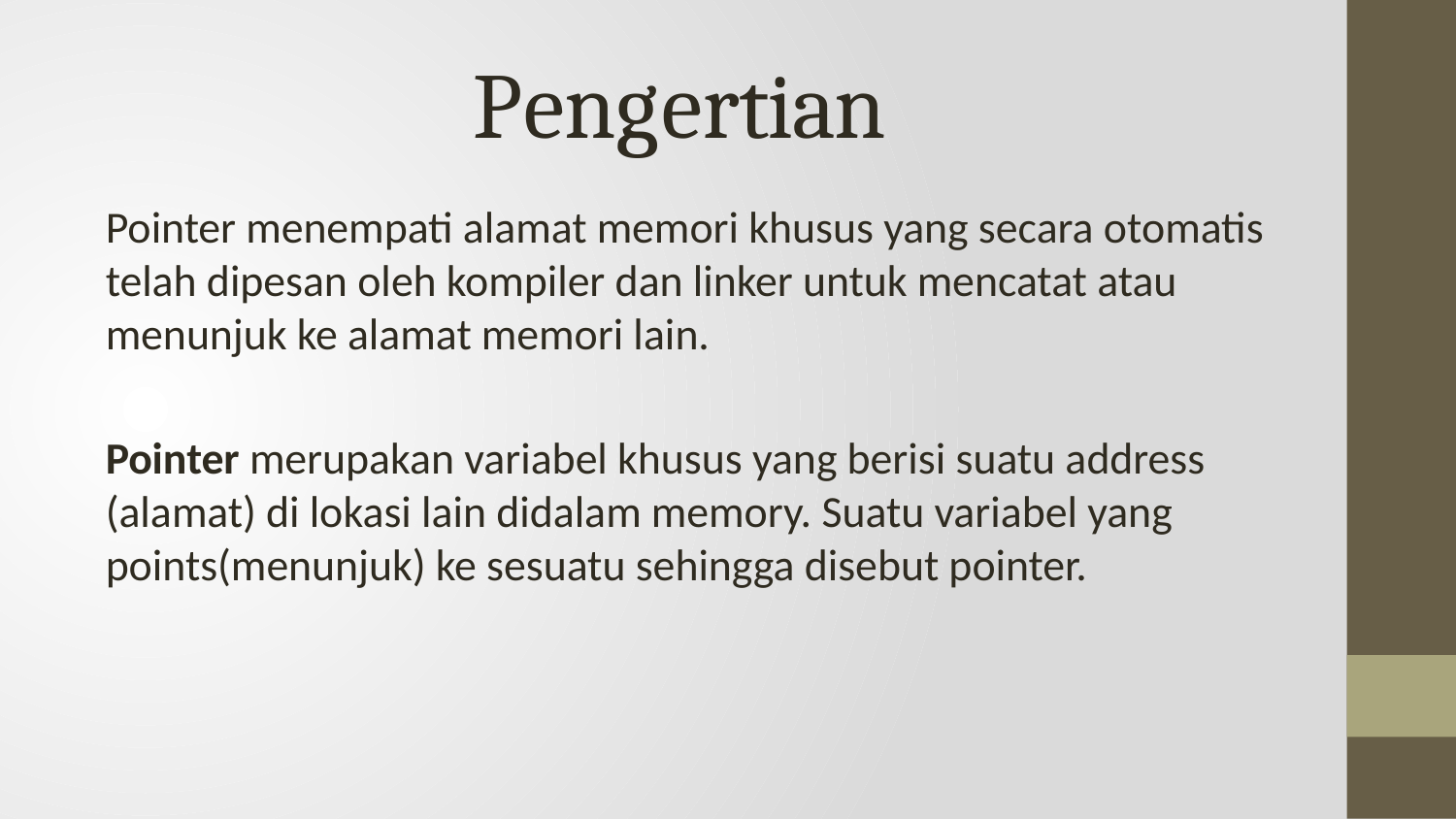

# Pengertian
Pointer menempati alamat memori khusus yang secara otomatis telah dipesan oleh kompiler dan linker untuk mencatat atau menunjuk ke alamat memori lain.

Pointer merupakan variabel khusus yang berisi suatu address (alamat) di lokasi lain didalam memory. Suatu variabel yang points(menunjuk) ke sesuatu sehingga disebut pointer.